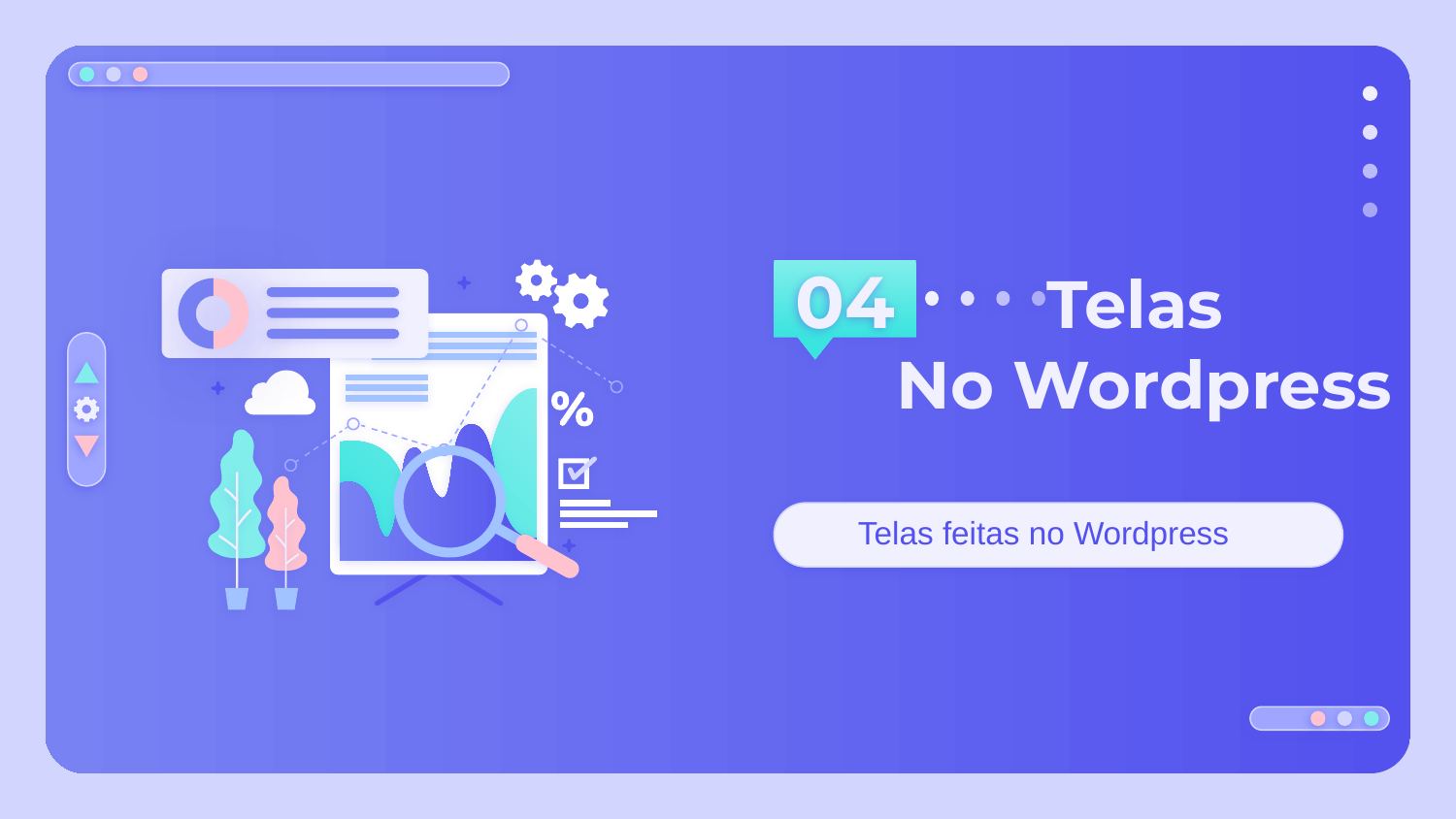

# Telas
No Wordpress

04

Telas feitas no Wordpress